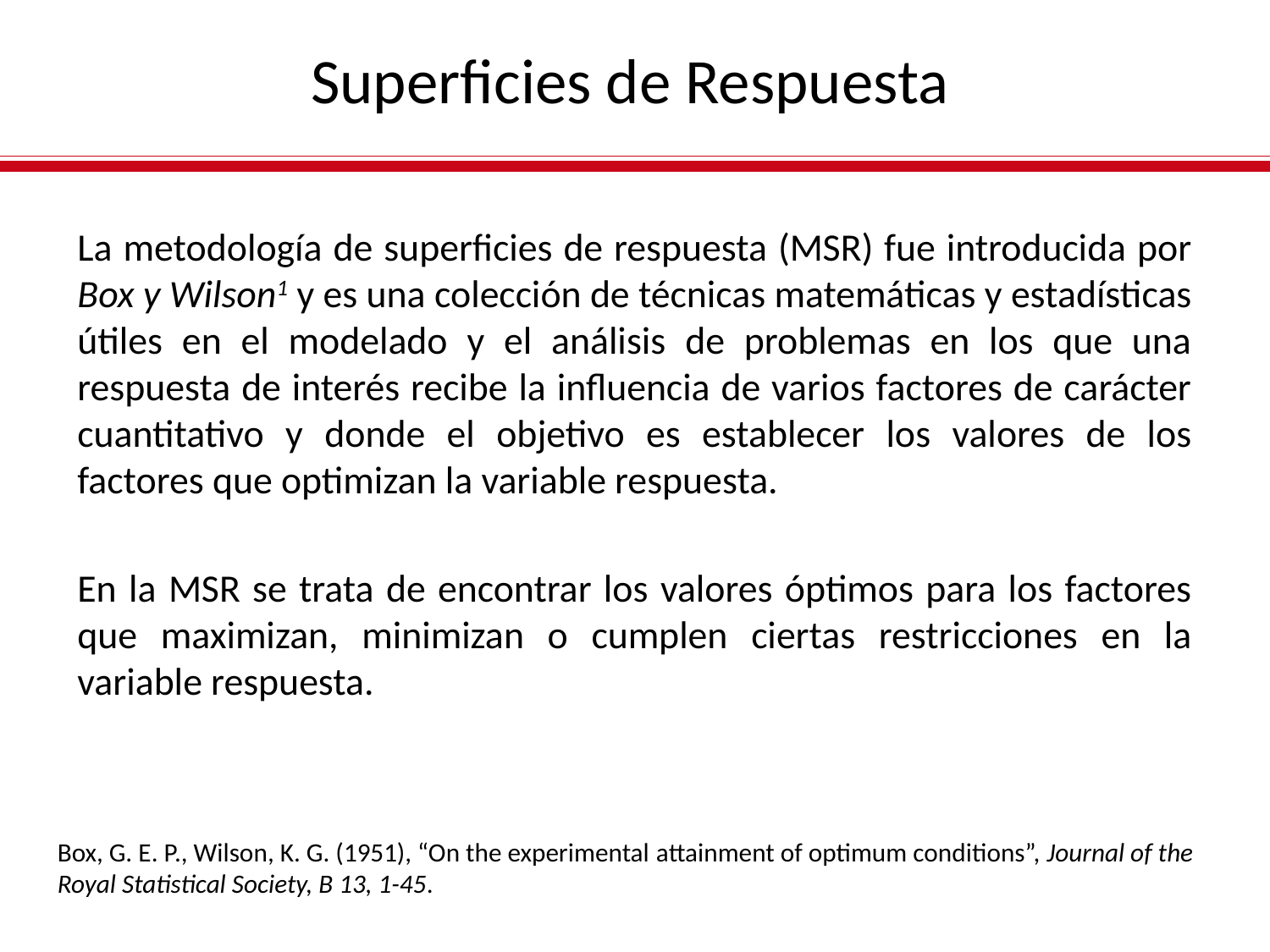

Superficies de Respuesta
La metodología de superficies de respuesta (MSR) fue introducida por Box y Wilson1 y es una colección de técnicas matemáticas y estadísticas útiles en el modelado y el análisis de problemas en los que una respuesta de interés recibe la influencia de varios factores de carácter cuantitativo y donde el objetivo es establecer los valores de los factores que optimizan la variable respuesta.

En la MSR se trata de encontrar los valores óptimos para los factores que maximizan, minimizan o cumplen ciertas restricciones en la variable respuesta.
Box, G. E. P., Wilson, K. G. (1951), “On the experimental attainment of optimum conditions”, Journal of the Royal Statistical Society, B 13, 1-45.